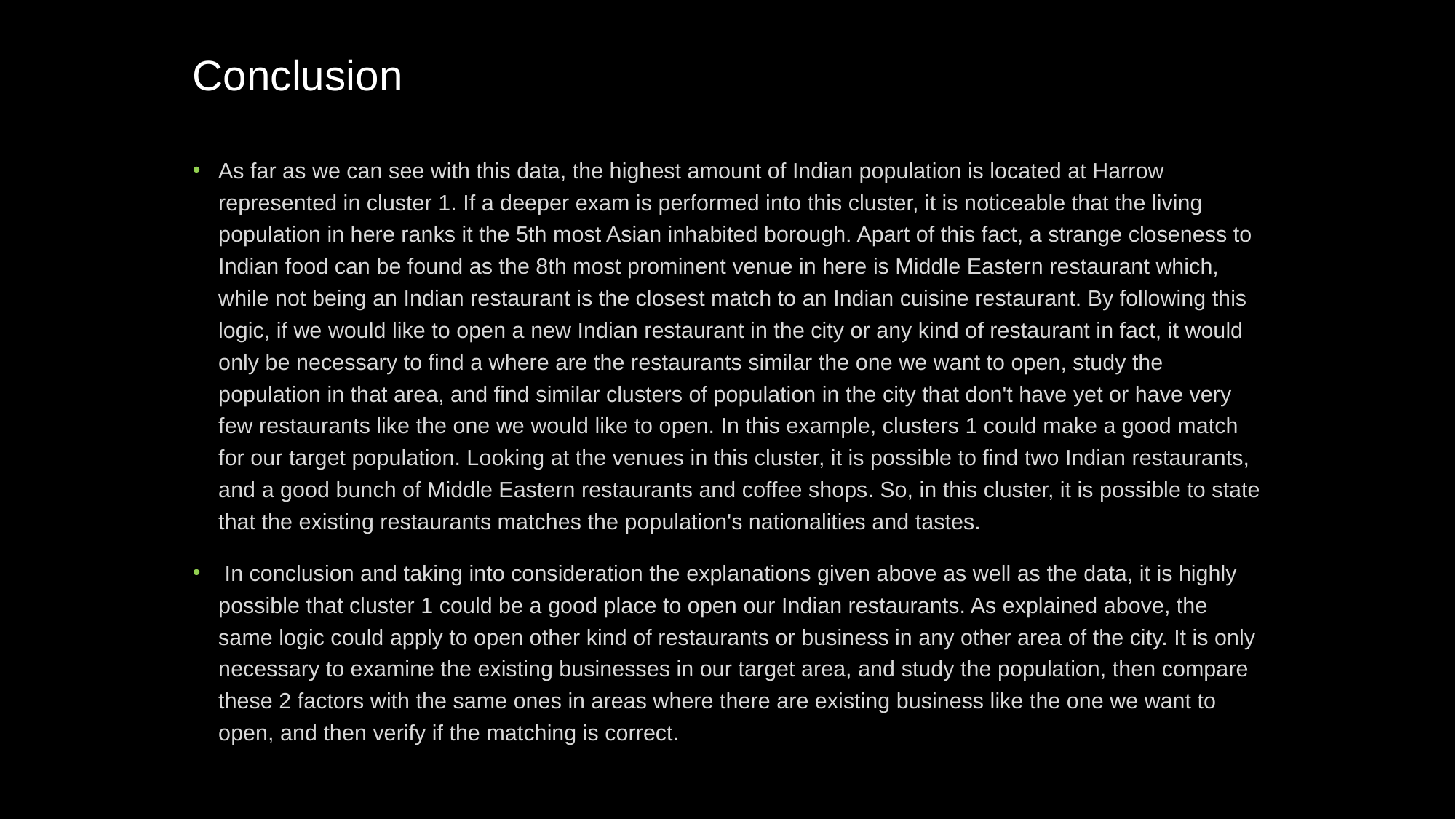

# Conclusion
As far as we can see with this data, the highest amount of Indian population is located at Harrow represented in cluster 1. If a deeper exam is performed into this cluster, it is noticeable that the living population in here ranks it the 5th most Asian inhabited borough. Apart of this fact, a strange closeness to Indian food can be found as the 8th most prominent venue in here is Middle Eastern restaurant which, while not being an Indian restaurant is the closest match to an Indian cuisine restaurant. By following this logic, if we would like to open a new Indian restaurant in the city or any kind of restaurant in fact, it would only be necessary to find a where are the restaurants similar the one we want to open, study the population in that area, and find similar clusters of population in the city that don't have yet or have very few restaurants like the one we would like to open. In this example, clusters 1 could make a good match for our target population. Looking at the venues in this cluster, it is possible to find two Indian restaurants, and a good bunch of Middle Eastern restaurants and coffee shops. So, in this cluster, it is possible to state that the existing restaurants matches the population's nationalities and tastes.
 In conclusion and taking into consideration the explanations given above as well as the data, it is highly possible that cluster 1 could be a good place to open our Indian restaurants. As explained above, the same logic could apply to open other kind of restaurants or business in any other area of the city. It is only necessary to examine the existing businesses in our target area, and study the population, then compare these 2 factors with the same ones in areas where there are existing business like the one we want to open, and then verify if the matching is correct.